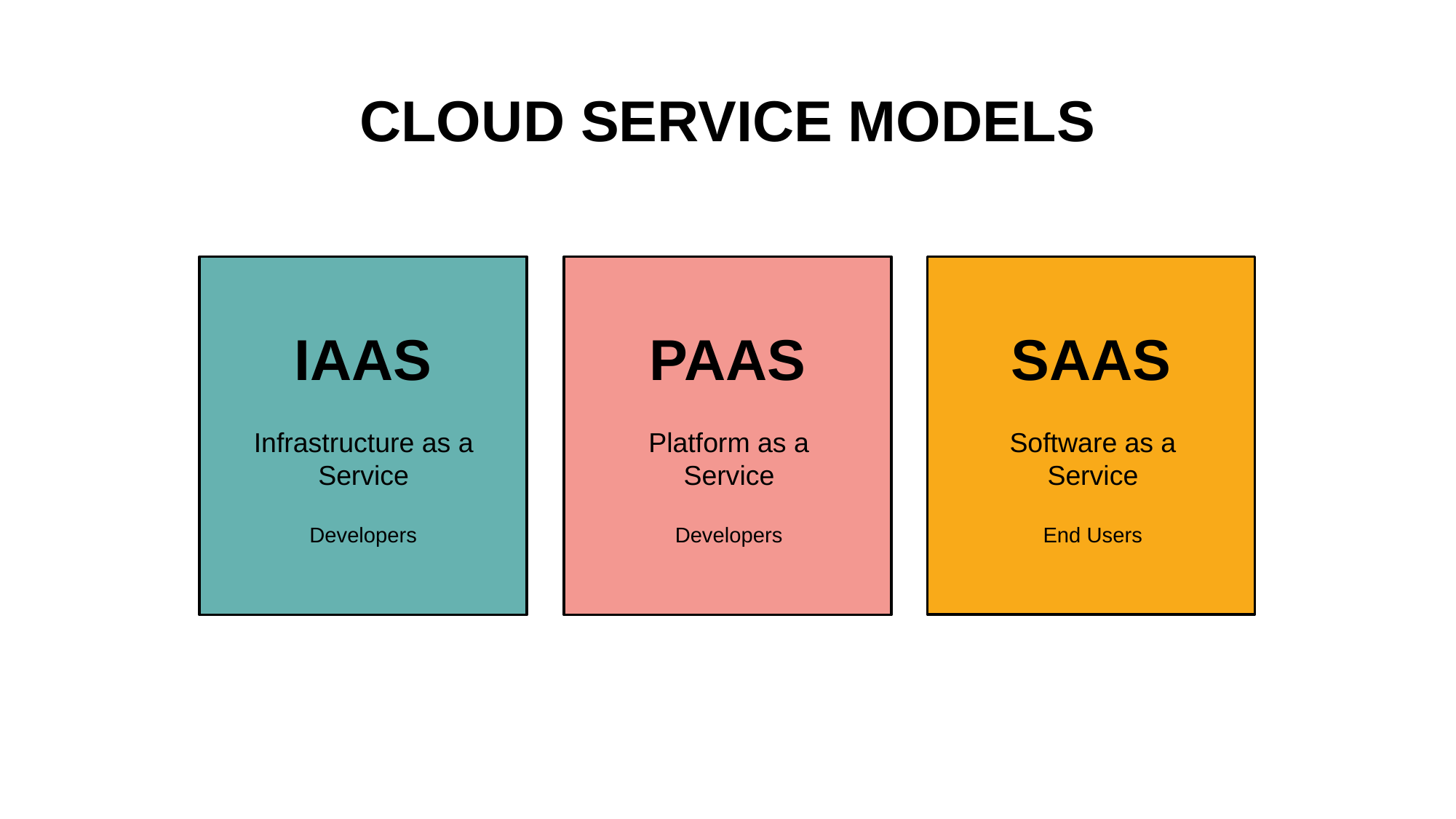

# Cloud Service models
IAAS
PAAS
SAAS
Infrastructure as a Service
Platform as a Service
Software as a Service
Developers
Developers
End Users